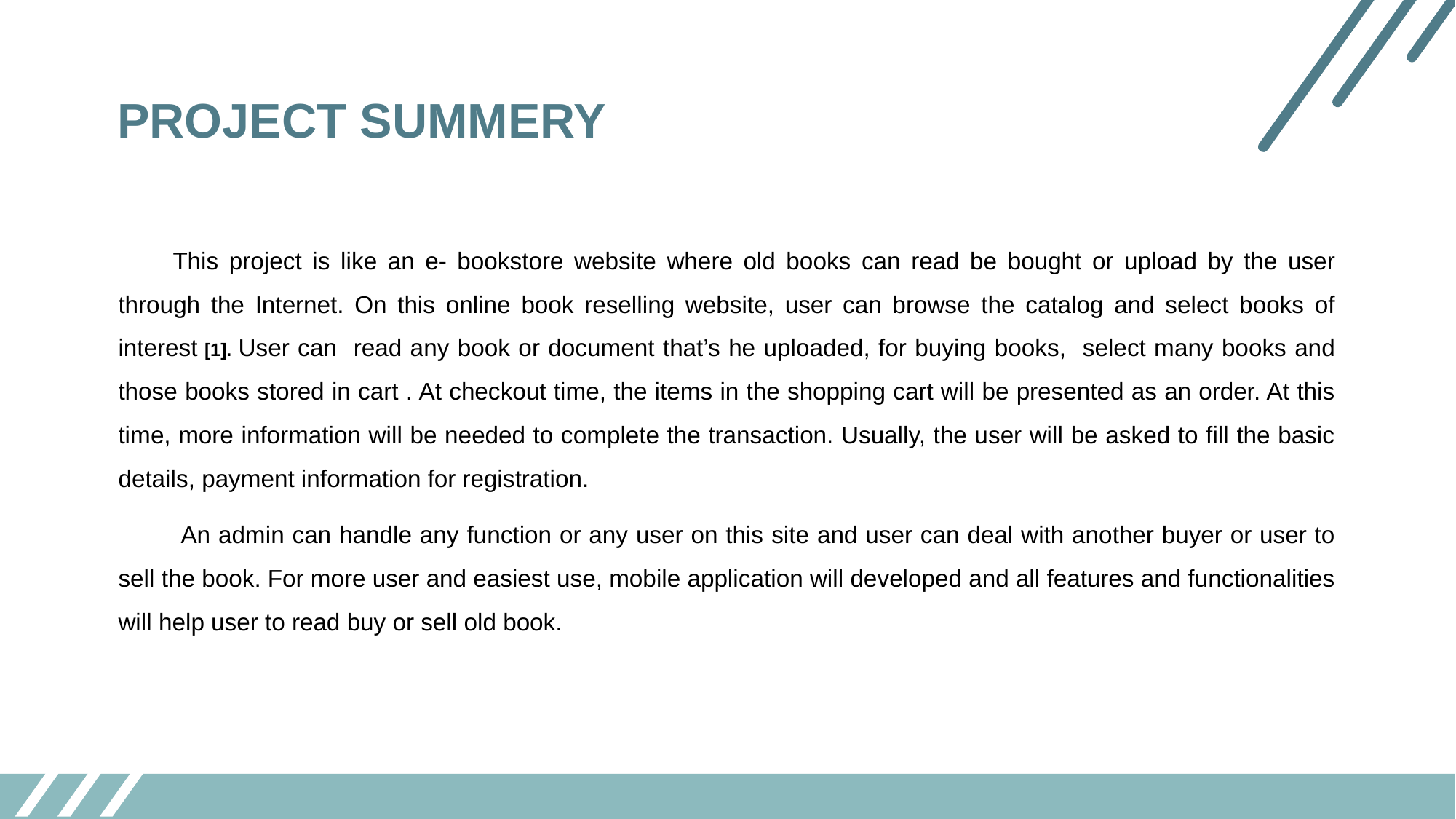

PROJECT SUMMERY
This project is like an e- bookstore website where old books can read be bought or upload by the user through the Internet. On this online book reselling website, user can browse the catalog and select books of interest [1]. User can  read any book or document that’s he uploaded, for buying books,  select many books and those books stored in cart . At checkout time, the items in the shopping cart will be presented as an order. At this time, more information will be needed to complete the transaction. Usually, the user will be asked to fill the basic details, payment information for registration.
 An admin can handle any function or any user on this site and user can deal with another buyer or user to sell the book. For more user and easiest use, mobile application will developed and all features and functionalities will help user to read buy or sell old book.